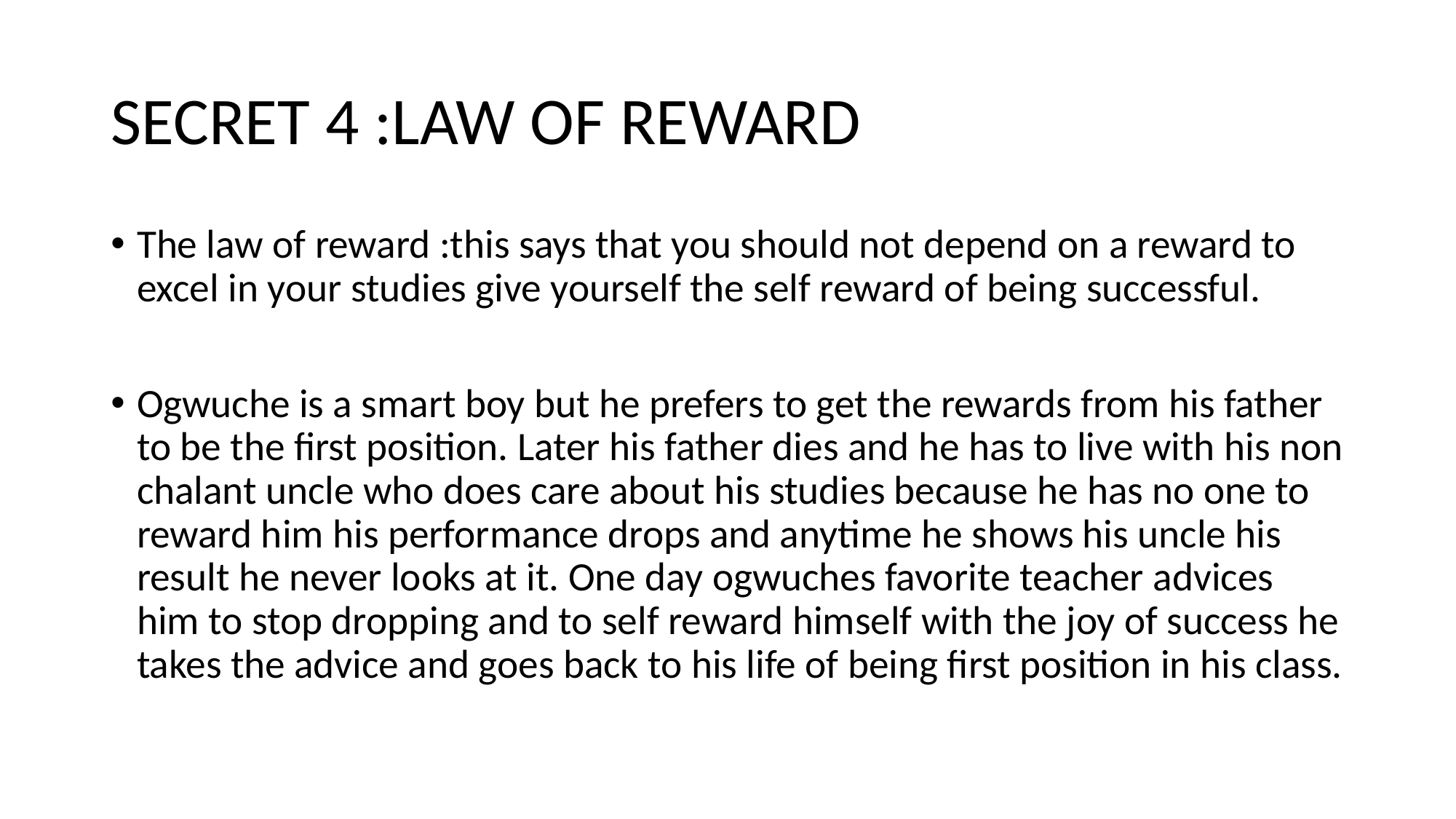

# SECRET 4 :LAW OF REWARD
The law of reward :this says that you should not depend on a reward to excel in your studies give yourself the self reward of being successful.

Ogwuche is a smart boy but he prefers to get the rewards from his father to be the first position. Later his father dies and he has to live with his non chalant uncle who does care about his studies because he has no one to reward him his performance drops and anytime he shows his uncle his result he never looks at it. One day ogwuches favorite teacher advices him to stop dropping and to self reward himself with the joy of success he takes the advice and goes back to his life of being first position in his class.